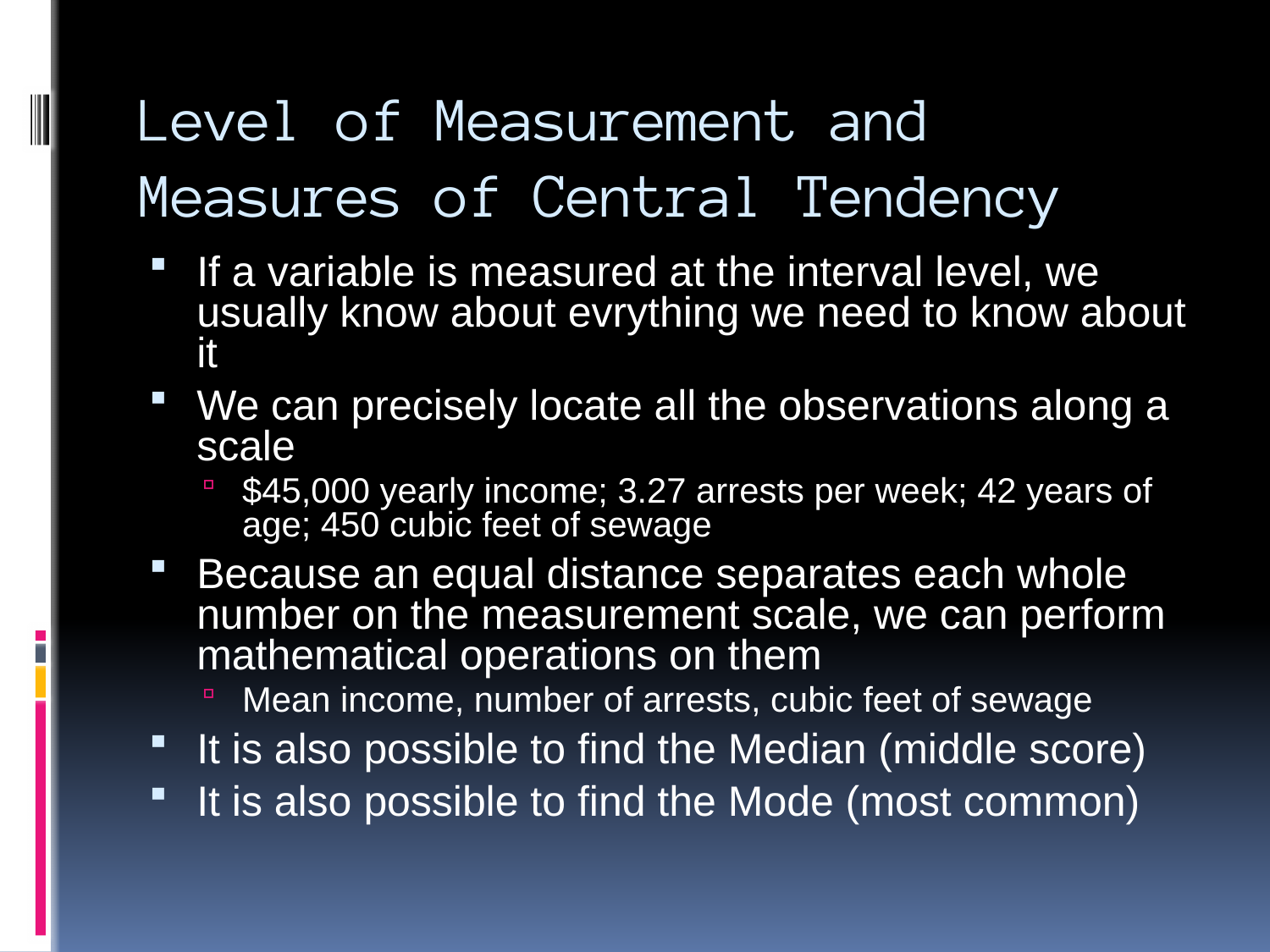

# Level of Measurement and Measures of Central Tendency
If a variable is measured at the interval level, we usually know about evrything we need to know about it
We can precisely locate all the observations along a scale
$45,000 yearly income; 3.27 arrests per week; 42 years of age; 450 cubic feet of sewage
Because an equal distance separates each whole number on the measurement scale, we can perform mathematical operations on them
Mean income, number of arrests, cubic feet of sewage
It is also possible to find the Median (middle score)
It is also possible to find the Mode (most common)